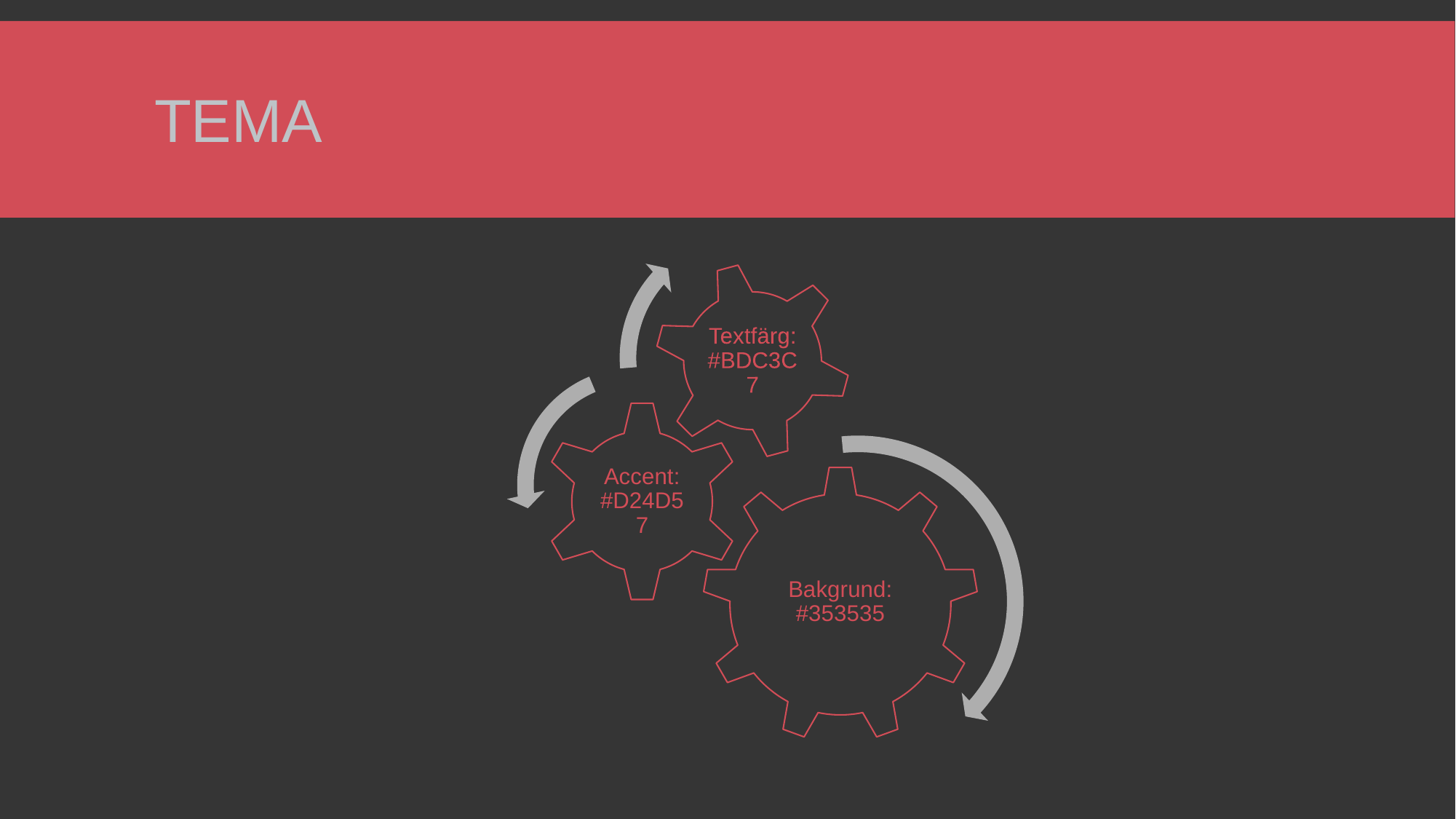

# Tema
Bakgrund: #353535
Accent: #D24D57
Textfärg: #BDC3C7